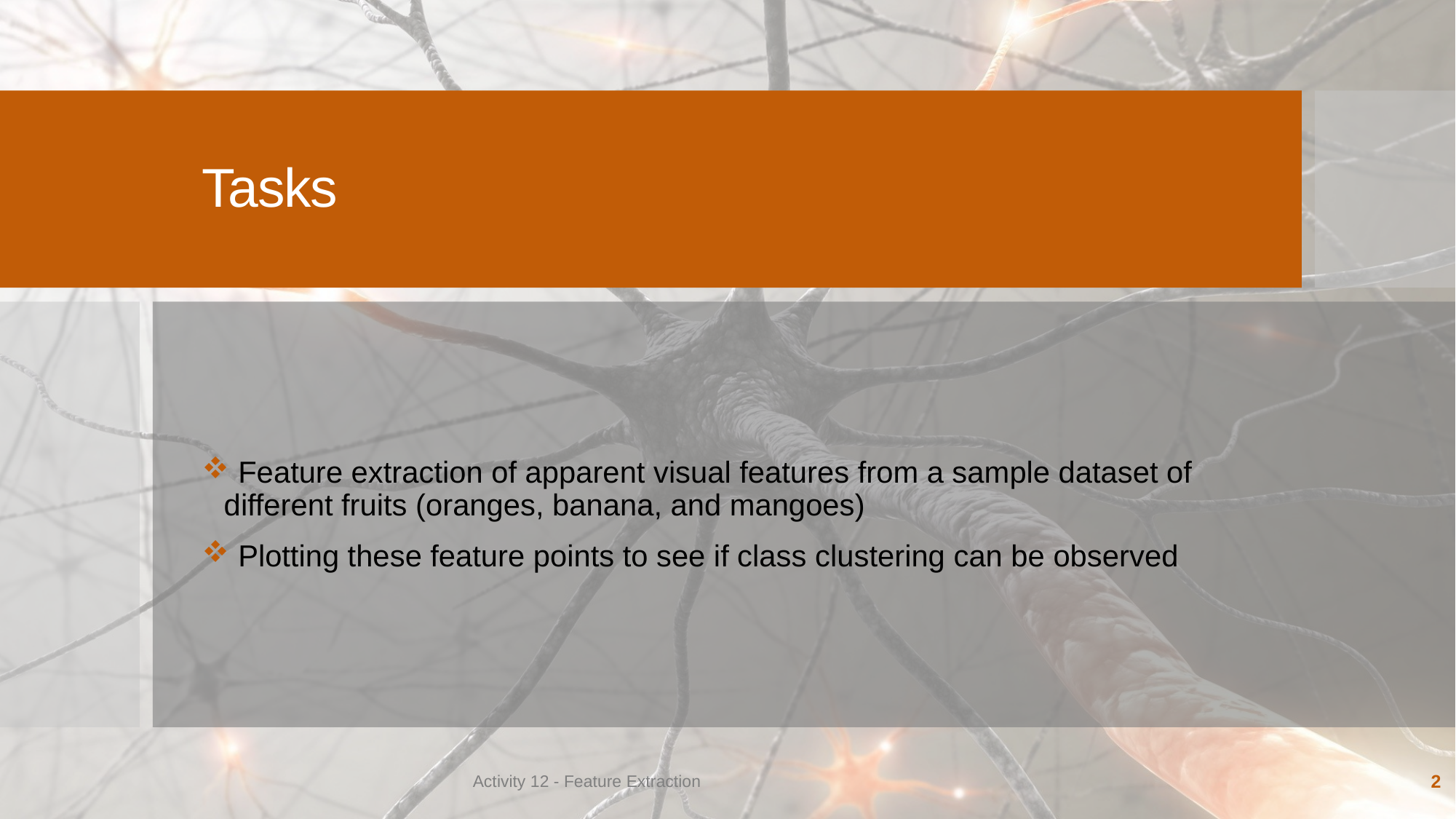

# Tasks

 Feature extraction of apparent visual features from a sample dataset of different fruits (oranges, banana, and mangoes)
 Plotting these feature points to see if class clustering can be observed
Activity 12 - Feature Extraction
2